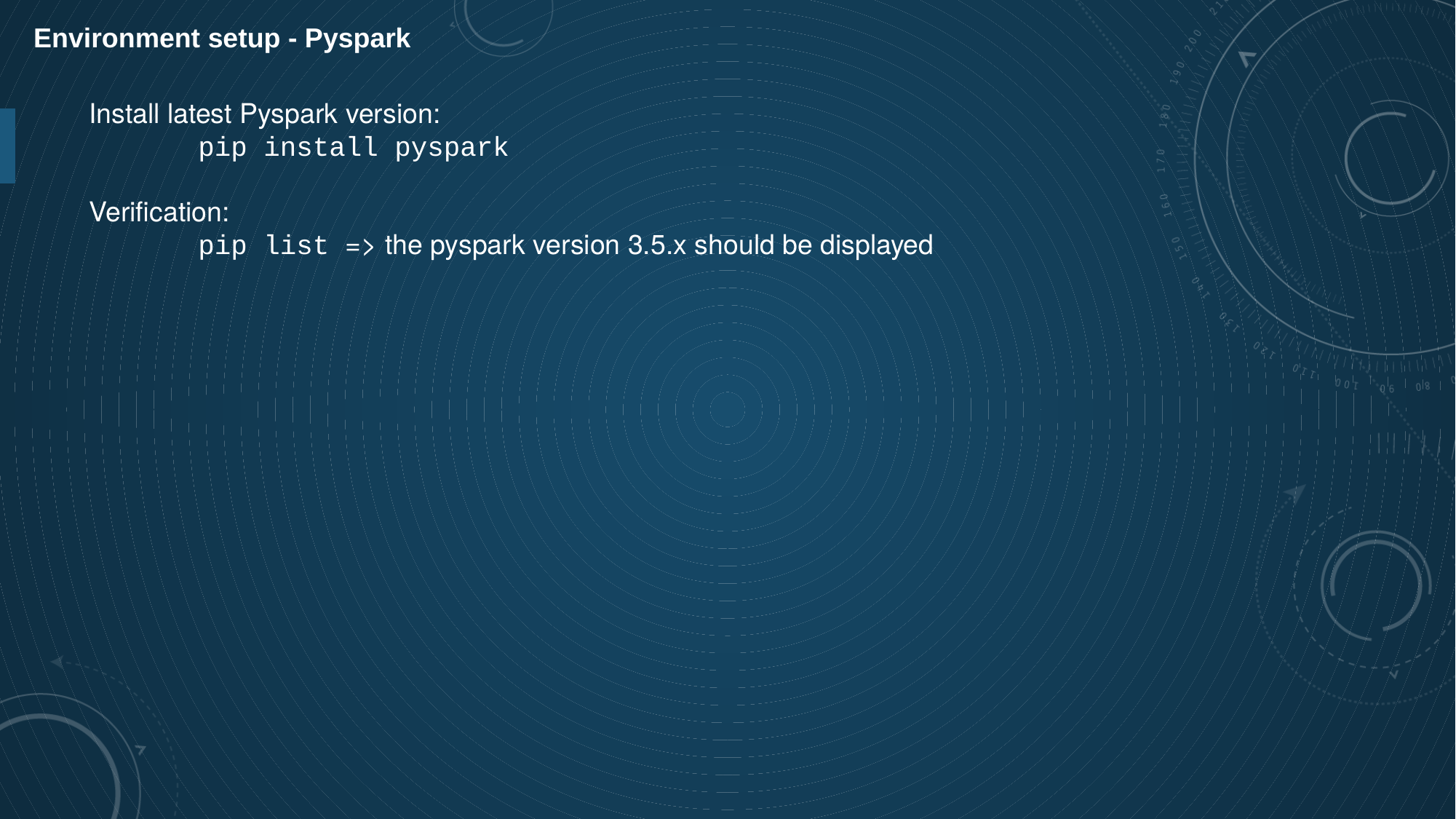

Environment setup - Pyspark
Install latest Pyspark version:
	pip install pyspark

Verification:
	pip list => the pyspark version 3.5.x should be displayed